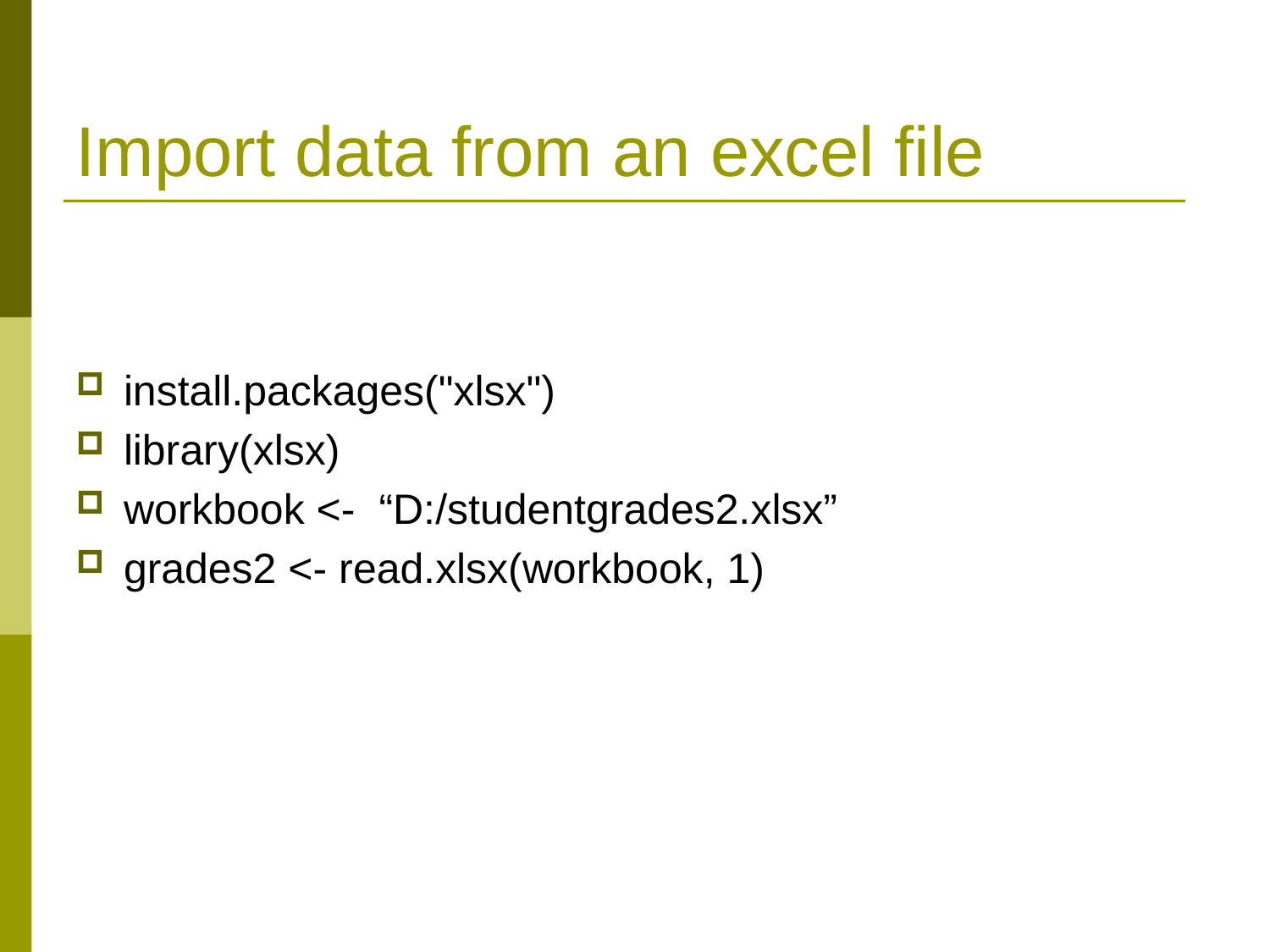

# Import data from an excel file
install.packages("xlsx")
library(xlsx)
workbook <-  “D:/studentgrades2.xlsx”
grades2 <- read.xlsx(workbook, 1)